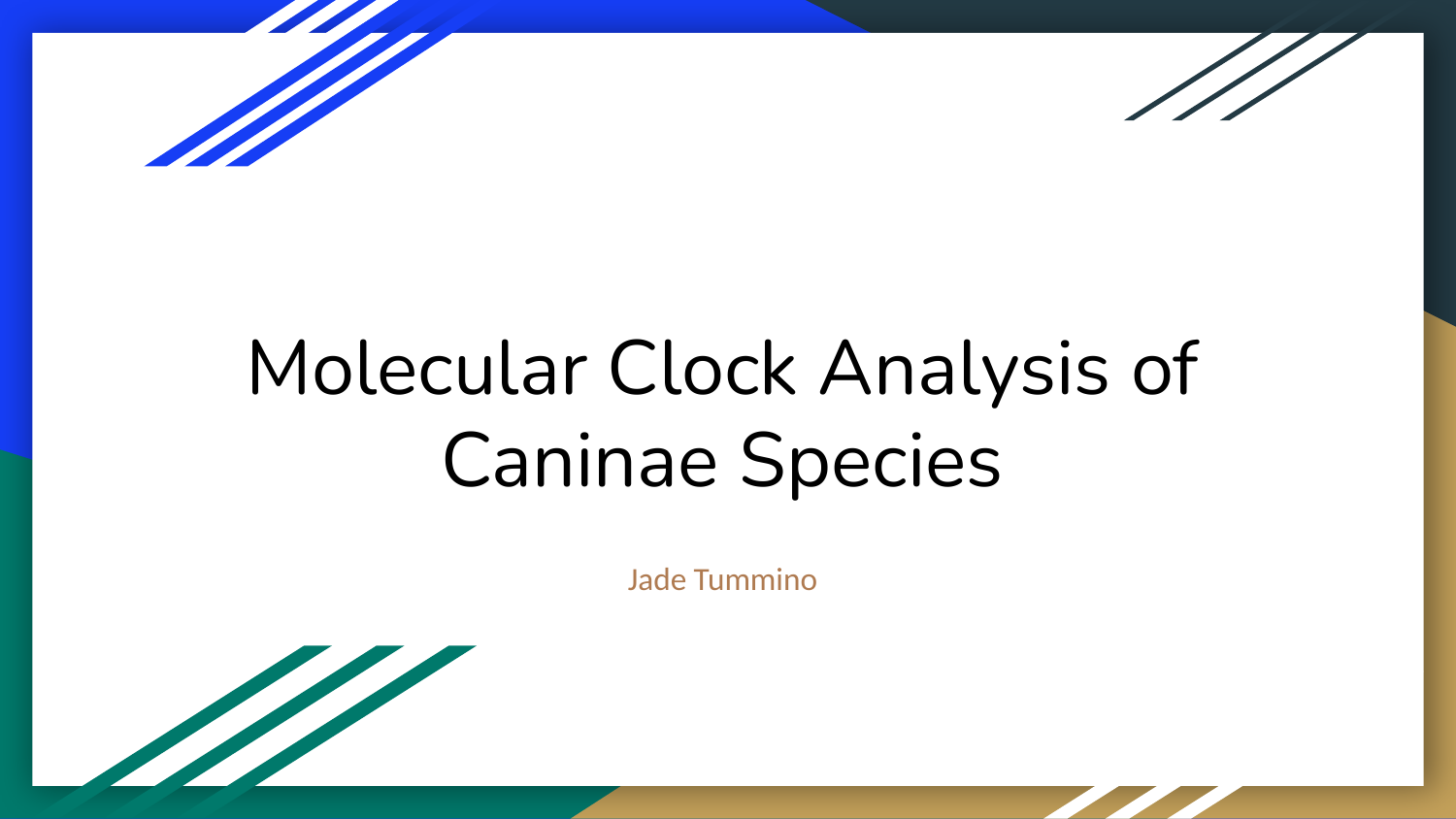

# Molecular Clock Analysis of Caninae Species
Jade Tummino